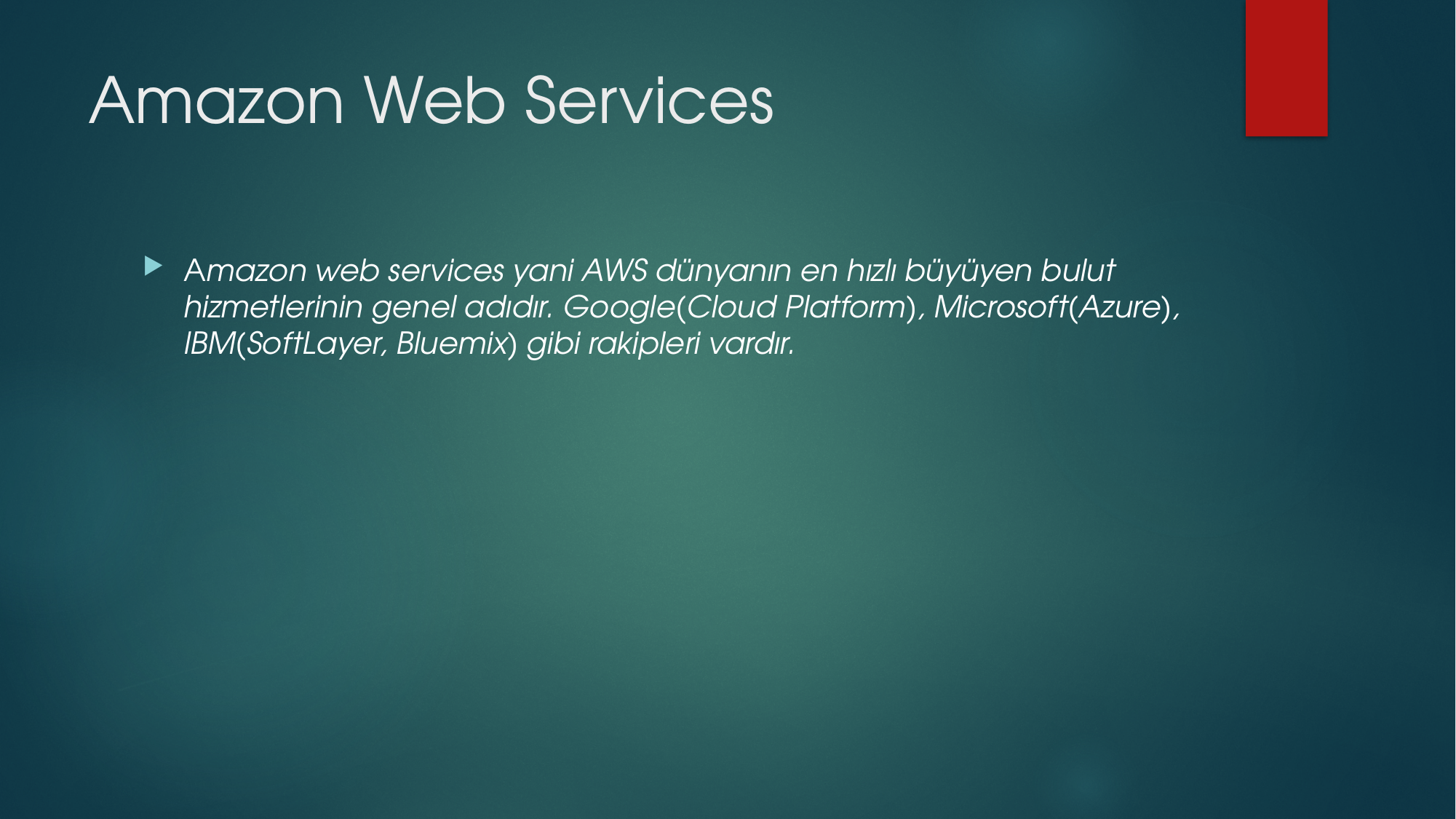

# Amazon Web Services
Amazon web services yani AWS dünyanın en hızlı büyüyen bulut hizmetlerinin genel adıdır. Google(Cloud Platform), Microsoft(Azure), IBM(SoftLayer, Bluemix) gibi rakipleri vardır.